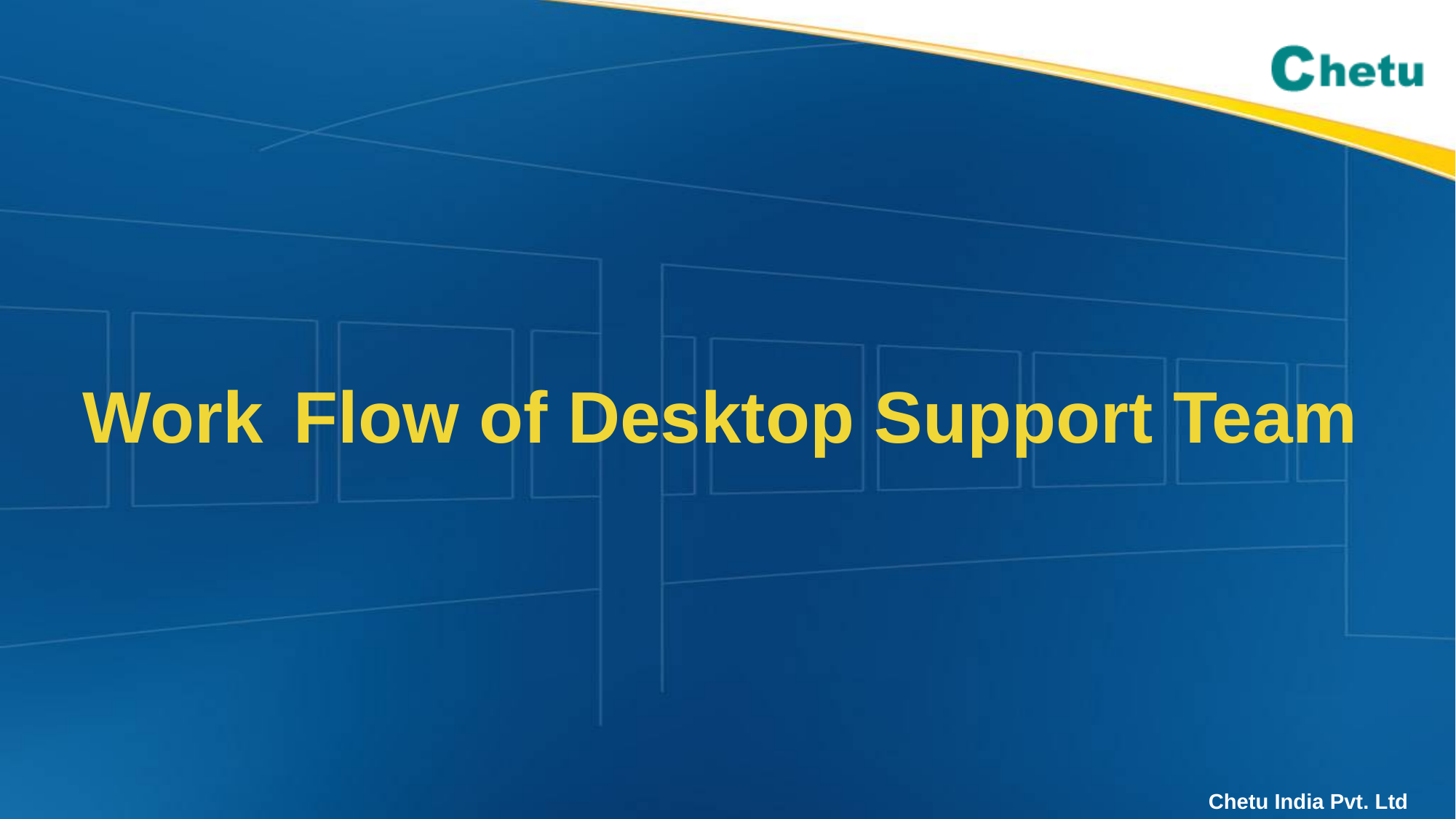

# Work Flow of Desktop Support Team